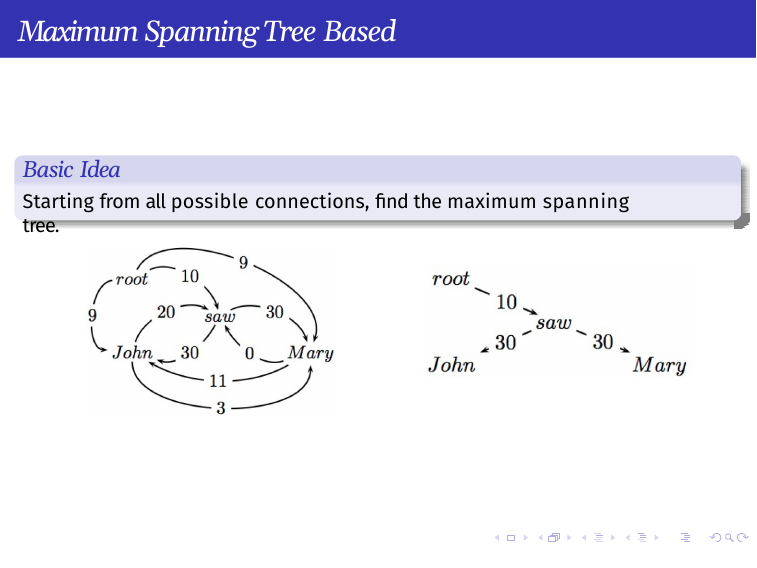

Maximum Spanning Tree Based
Basic Idea
Starting from all possible connections, find the maximum spanning tree.

MST-based Dependency Parsing
Week 6, Lecture 4
2 / 16